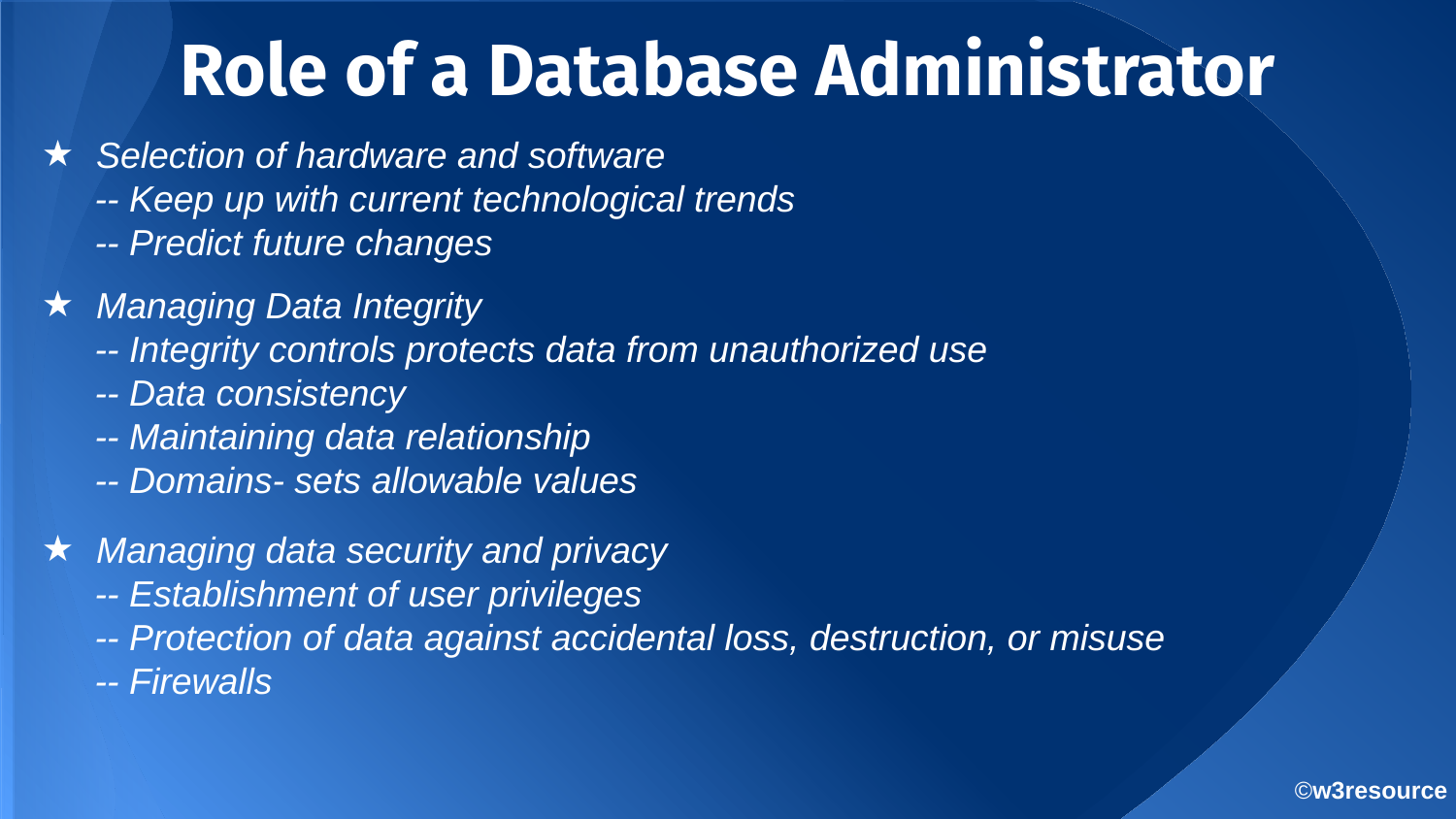

# Role of a Database Administrator
Selection of hardware and software
       -- Keep up with current technological trends
       -- Predict future changes

Managing Data Integrity
       -- Integrity controls protects data from unauthorized use
       -- Data consistency
       -- Maintaining data relationship
       -- Domains- sets allowable values

Managing data security and privacy
       -- Establishment of user privileges
       -- Protection of data against accidental loss, destruction, or misuse
       -- Firewalls

©w3resource